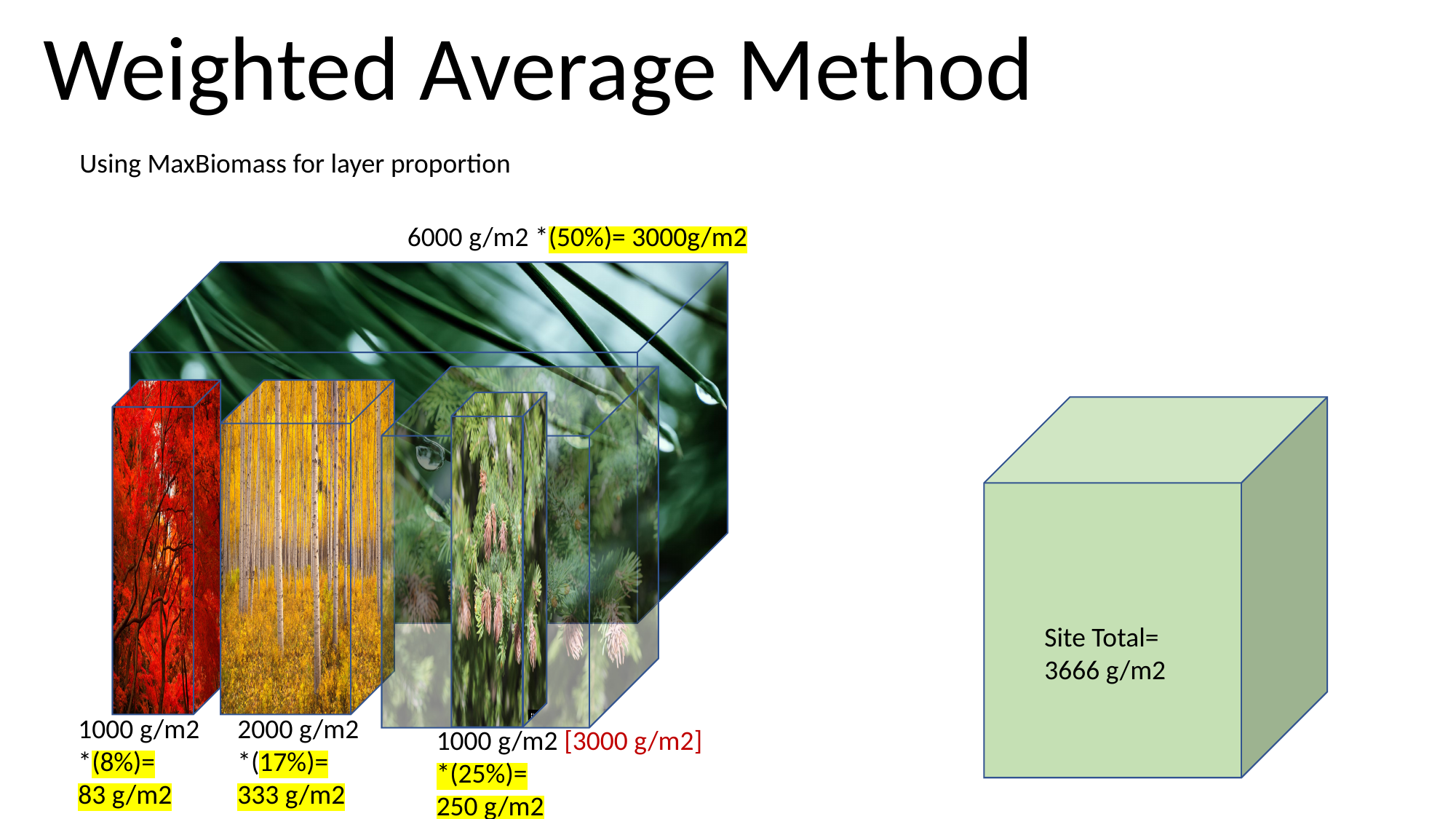

Weighted Average Method
Using MaxBiomass for layer proportion
6000 g/m2 *(50%)= 3000g/m2

Site Total=
3666 g/m2
1000 g/m2 *(8%)=
83 g/m2
2000 g/m2
*(17%)=
333 g/m2
1000 g/m2 [3000 g/m2]
*(25%)=
250 g/m2